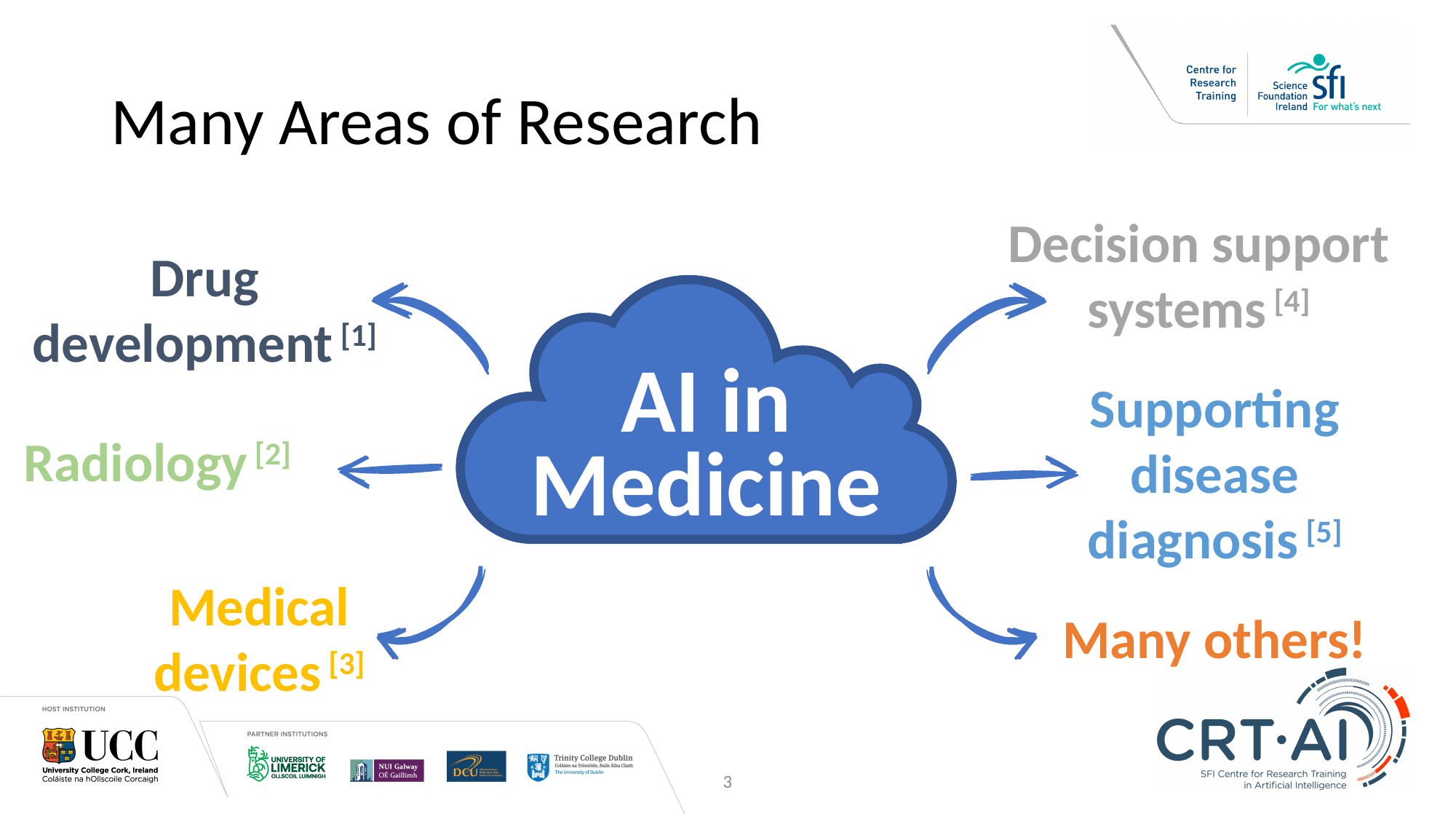

# Many Areas of Research
Decision support
systems [4]
Supporting
disease
diagnosis [5]
Many others!
Drug
development [1]
Radiology [2]
Medical
devices [3]

AI in Medicine
3